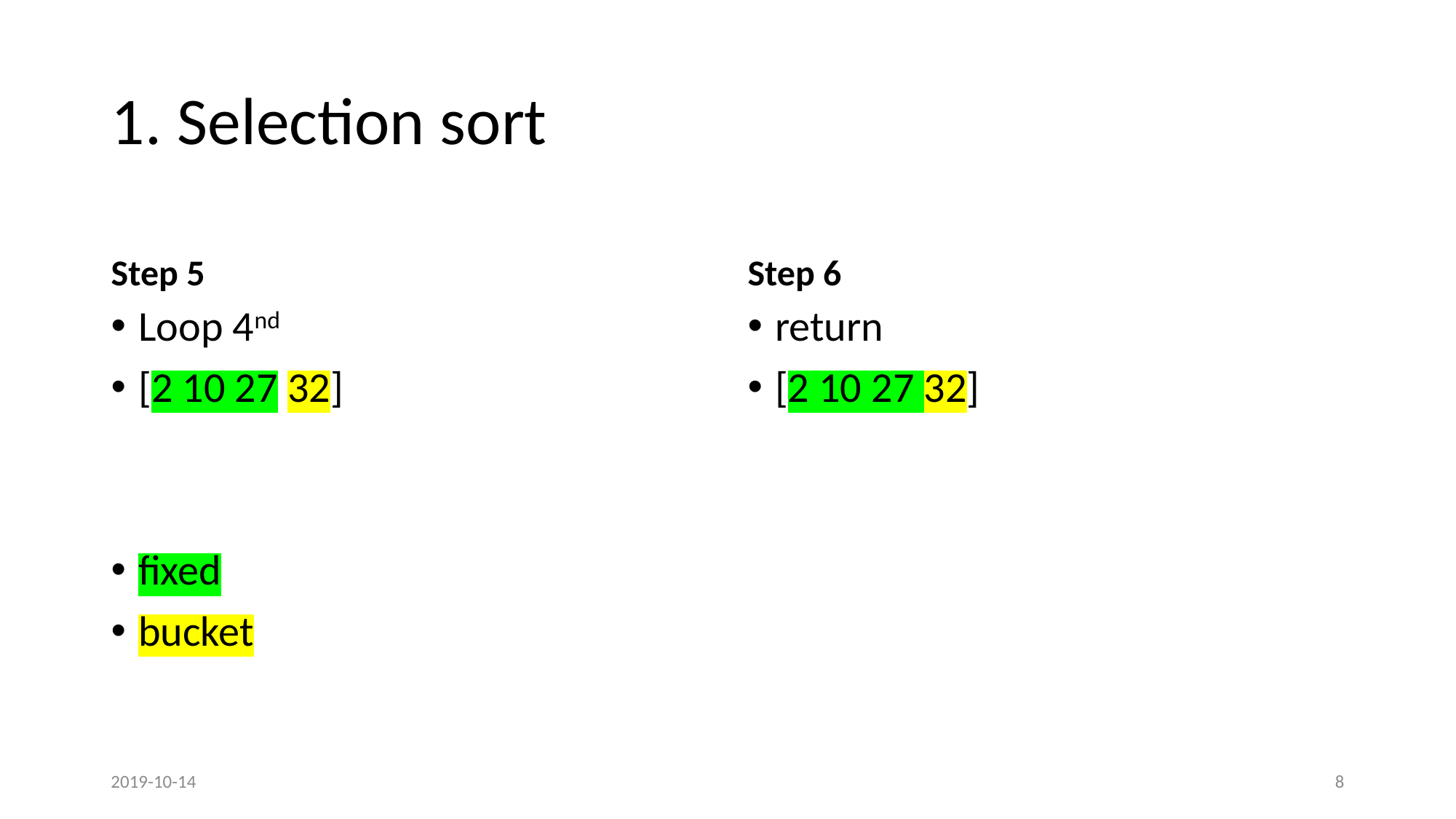

# 1. Selection sort
Step 5
Step 6
Loop 4nd
[2 10 27 32]

fixed
bucket
return
[2 10 27 32]
2019-10-14
8